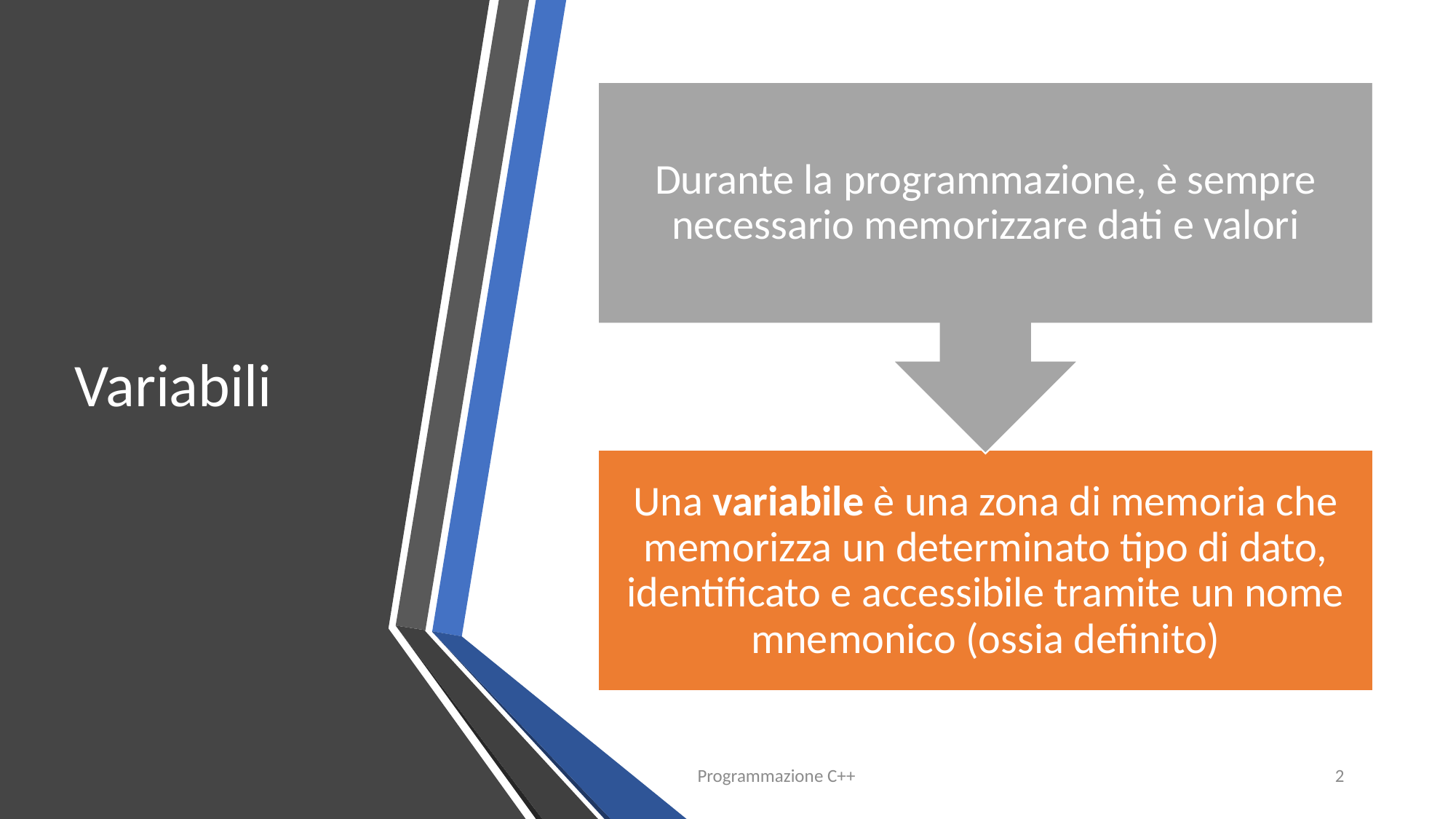

# Variabili
Una variabile è una zona di memoria che memorizza un determinato tipo di dato, identificato e accessibile tramite un nome mnemonico (ossia definito)
Durante la programmazione, è sempre necessario memorizzare dati e valori
Programmazione C++
2